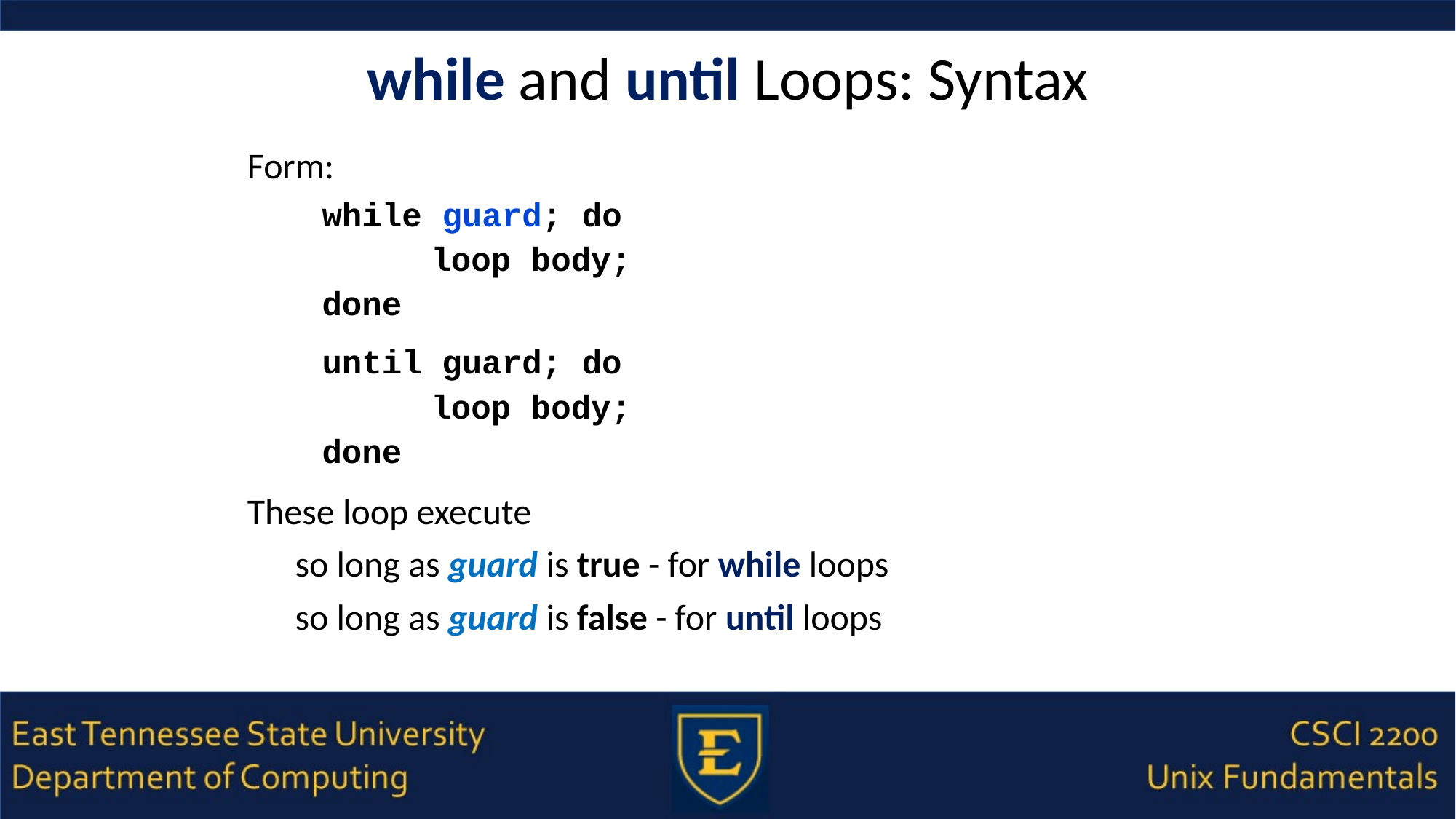

# while and until Loops: Syntax
Form:
while guard; do
	loop body;
done
until guard; do
	loop body;
done
These loop execute
so long as guard is true - for while loops
so long as guard is false - for until loops